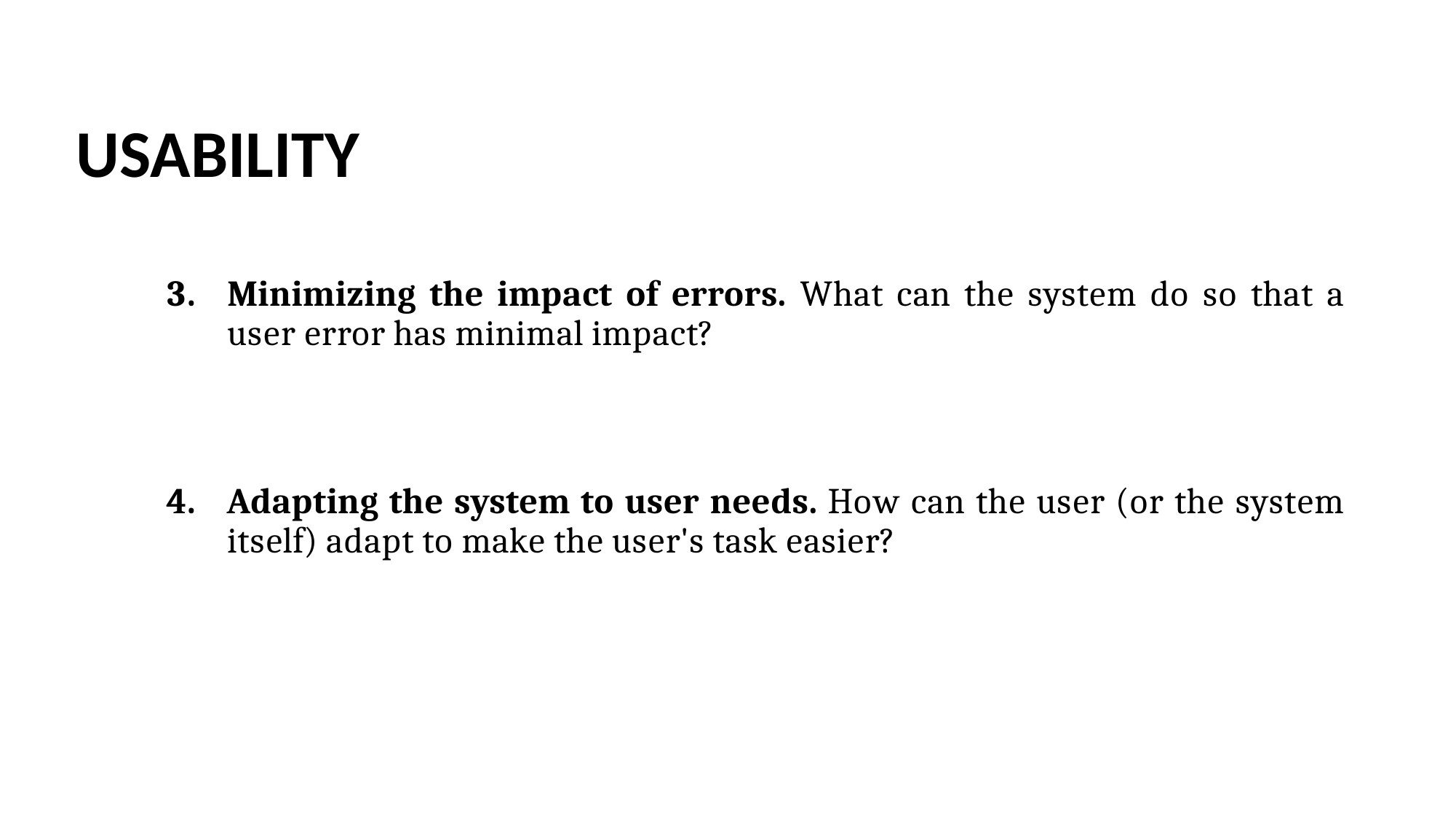

# USABILITY
Minimizing the impact of errors. What can the system do so that a user error has minimal impact?

Adapting the system to user needs. How can the user (or the system itself) adapt to make the user's task easier?